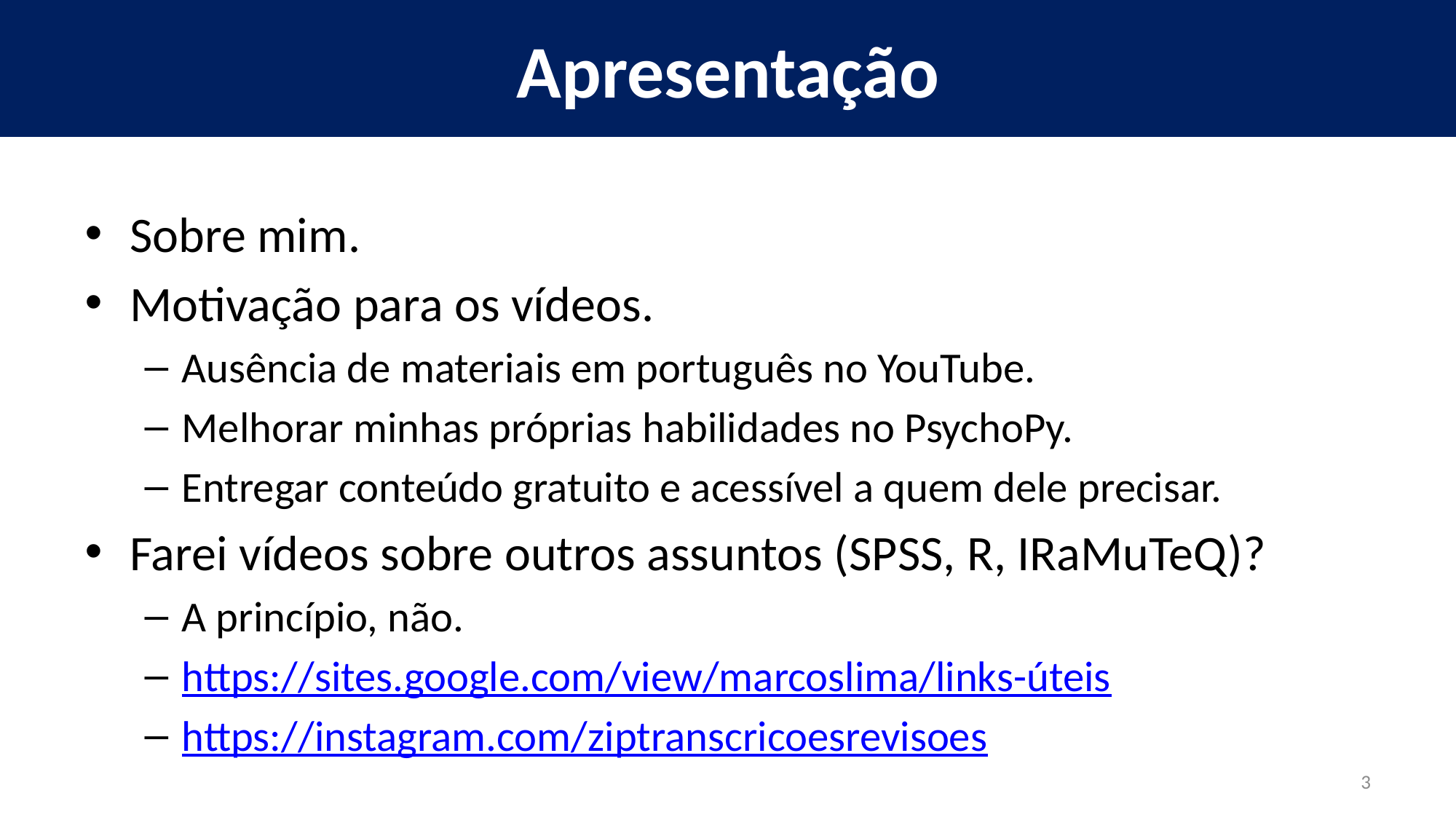

# Apresentação
Sobre mim.
Motivação para os vídeos.
Ausência de materiais em português no YouTube.
Melhorar minhas próprias habilidades no PsychoPy.
Entregar conteúdo gratuito e acessível a quem dele precisar.
Farei vídeos sobre outros assuntos (SPSS, R, IRaMuTeQ)?
A princípio, não.
https://sites.google.com/view/marcoslima/links-úteis
https://instagram.com/ziptranscricoesrevisoes

3